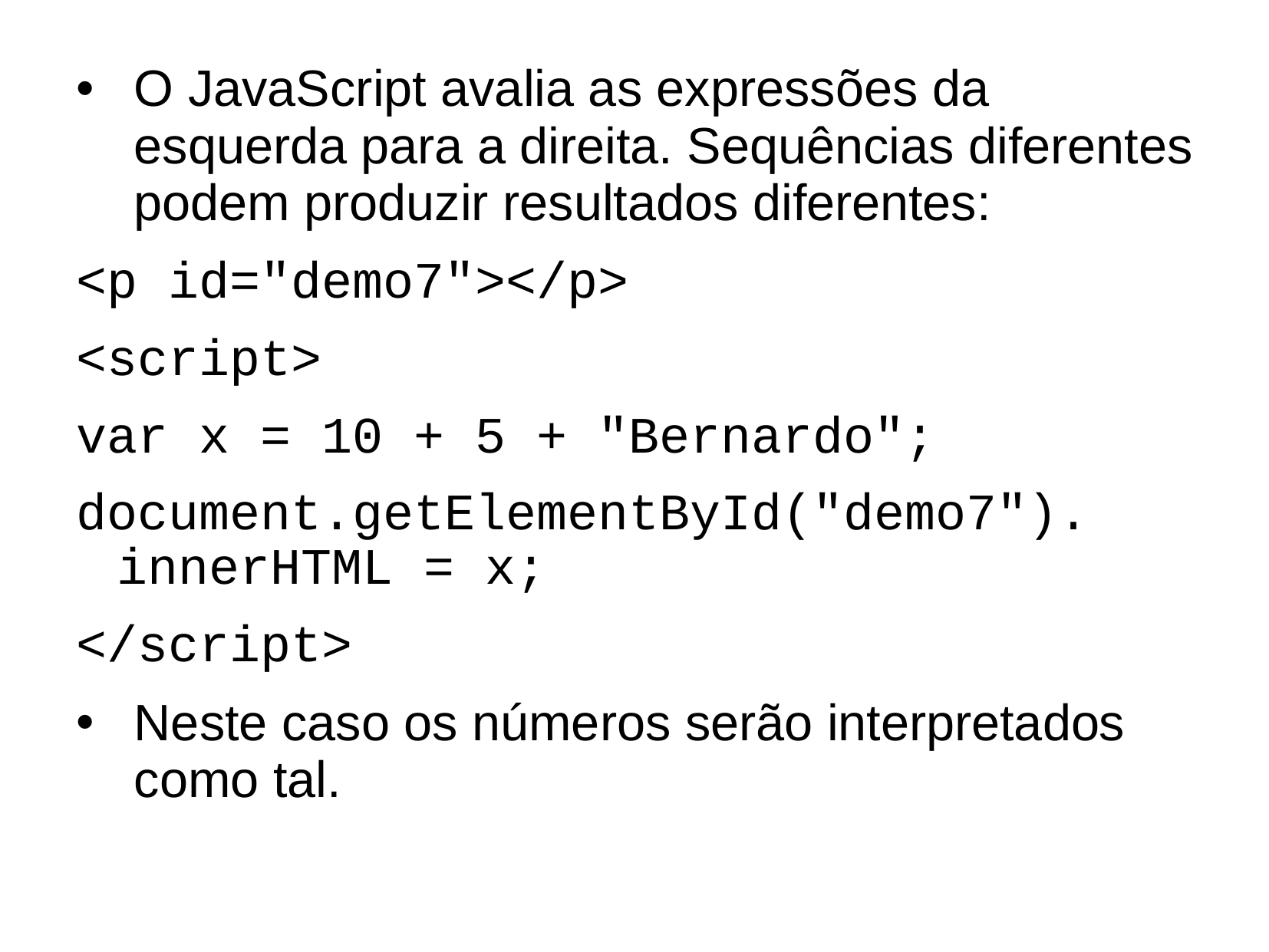

O JavaScript avalia as expressões da esquerda para a direita. Sequências diferentes podem produzir resultados diferentes:
<p id="demo7"></p>
<script>
var x = 10 + 5 + "Bernardo";
document.getElementById("demo7"). innerHTML = x;
</script>
Neste caso os números serão interpretados como tal.